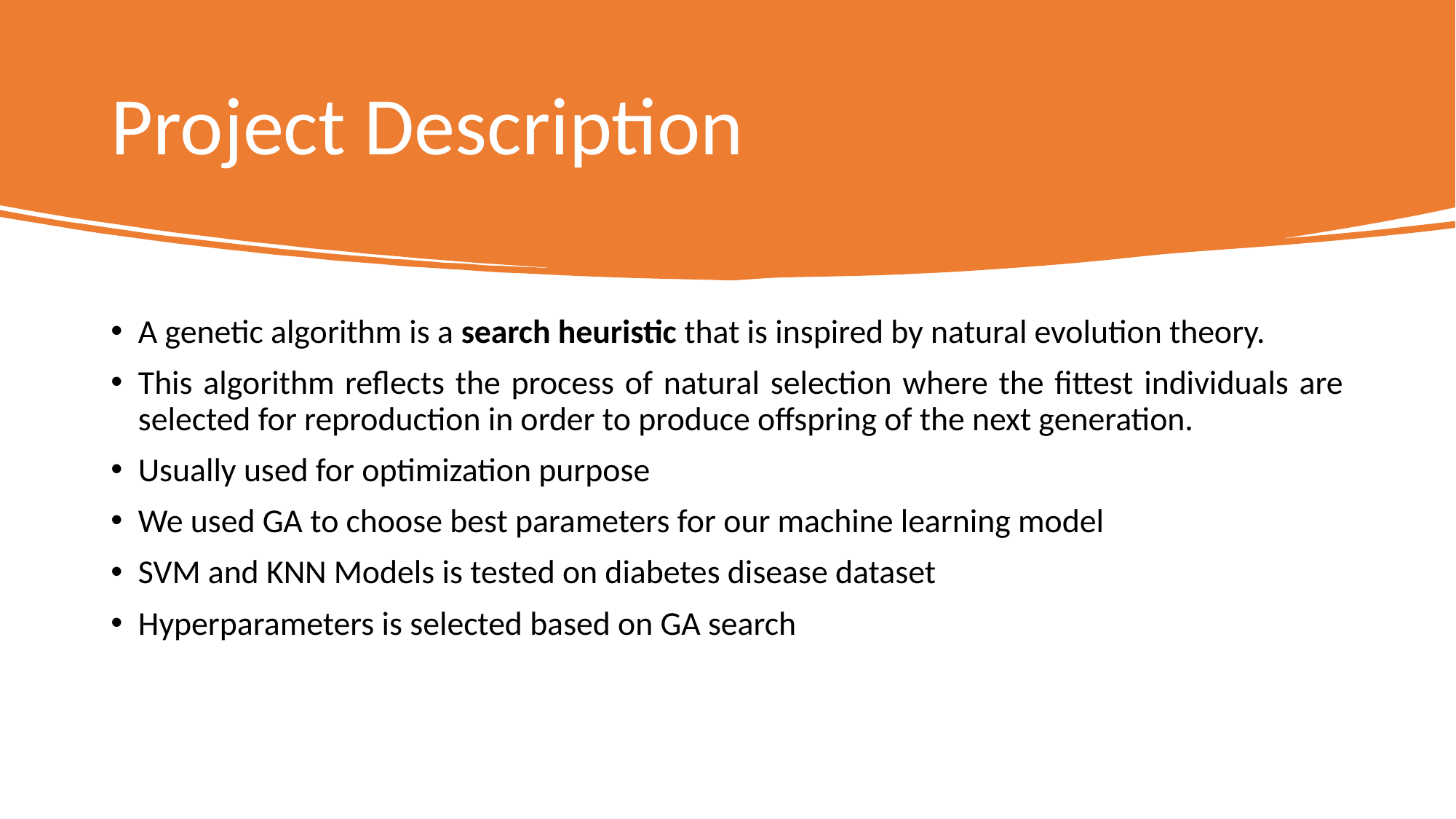

# Project Description
A genetic algorithm is a search heuristic that is inspired by natural evolution theory.
This algorithm reflects the process of natural selection where the fittest individuals are selected for reproduction in order to produce offspring of the next generation.
Usually used for optimization purpose
We used GA to choose best parameters for our machine learning model
SVM and KNN Models is tested on diabetes disease dataset
Hyperparameters is selected based on GA search